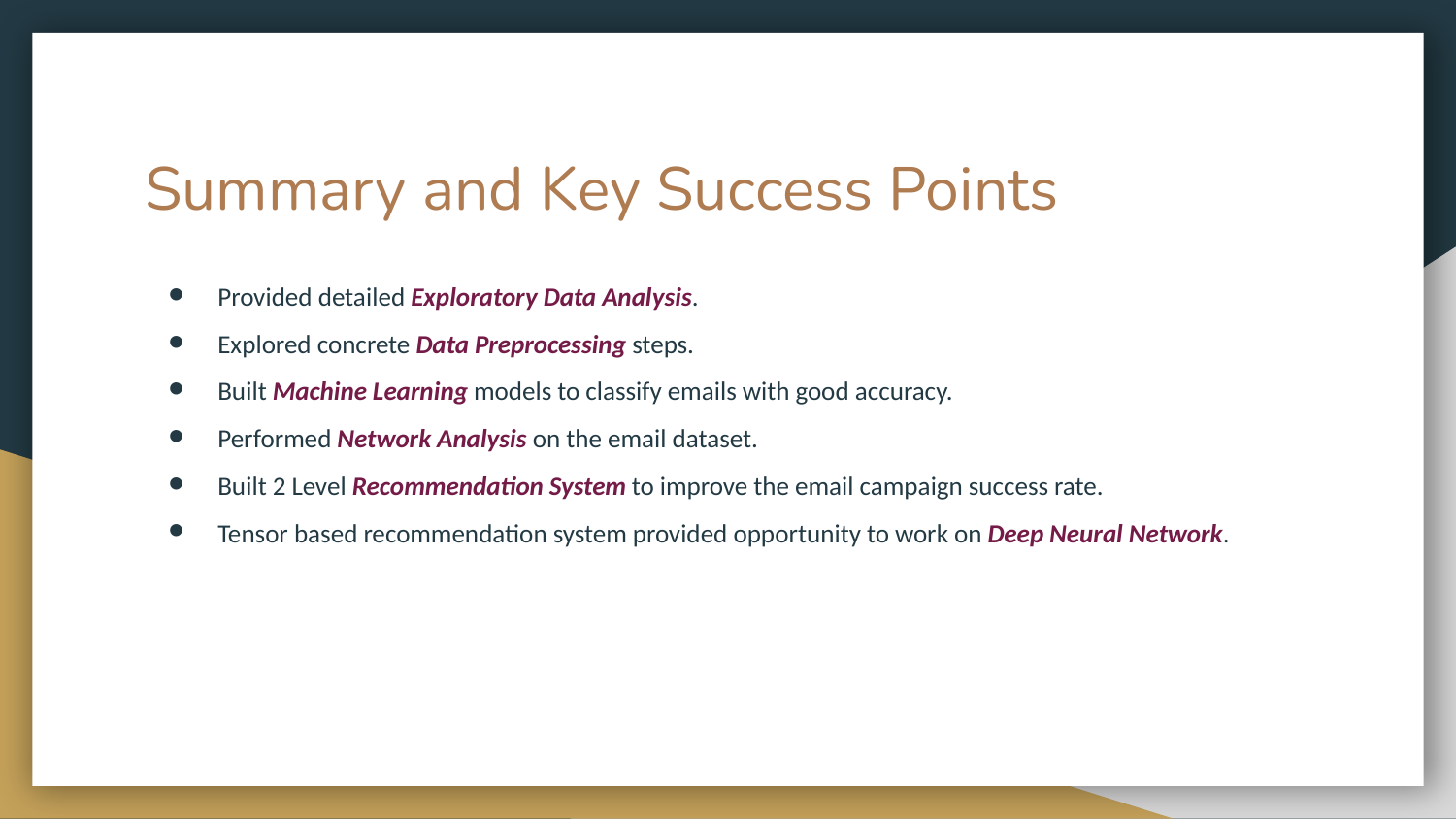

# Summary and Key Success Points
Provided detailed Exploratory Data Analysis.
Explored concrete Data Preprocessing steps.
Built Machine Learning models to classify emails with good accuracy.
Performed Network Analysis on the email dataset.
Built 2 Level Recommendation System to improve the email campaign success rate.
Tensor based recommendation system provided opportunity to work on Deep Neural Network.